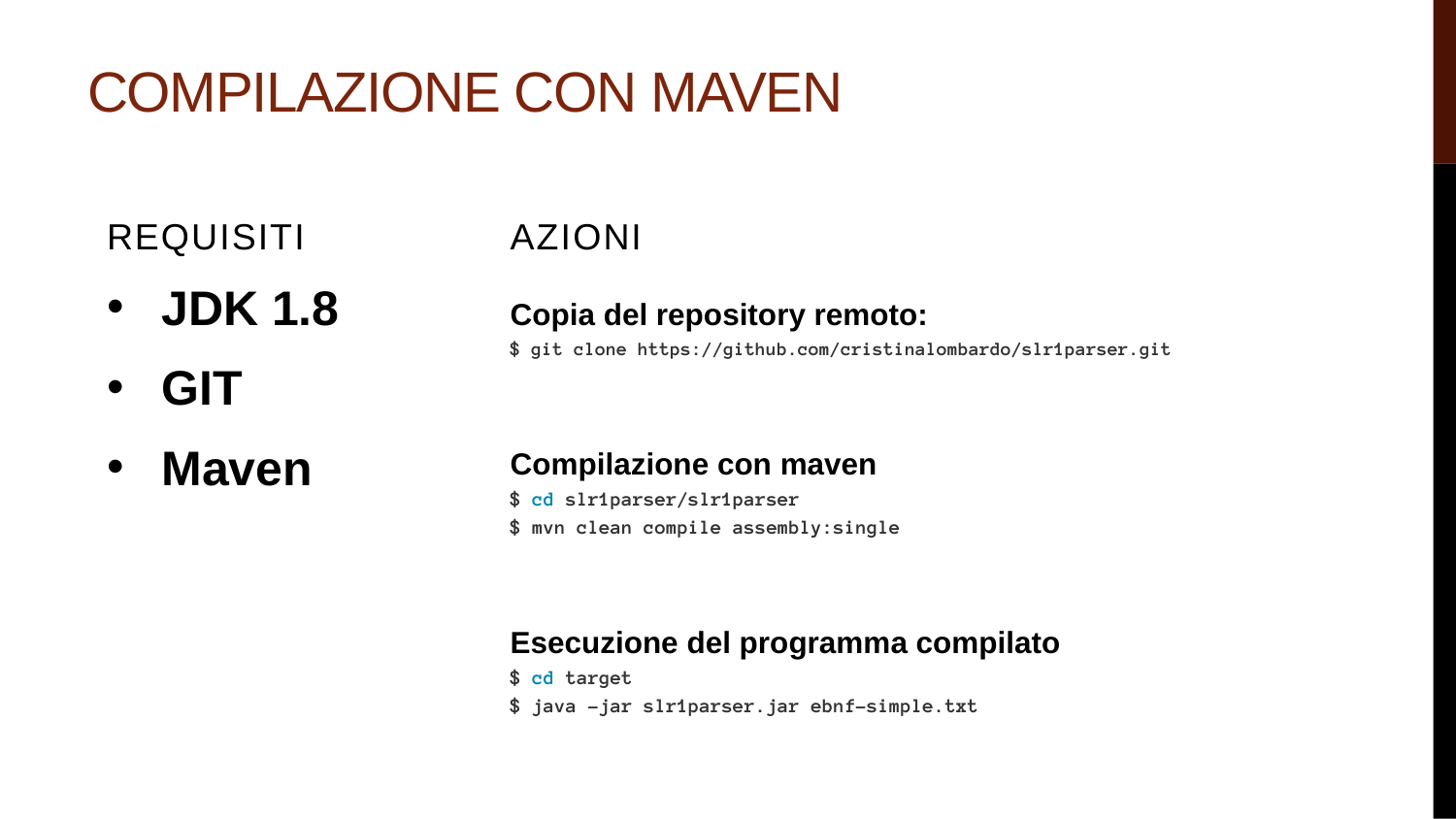

# Compilazione con Maven
rEQUISITI
aZIONI
JDK 1.8
GIT
Maven
Copia del repository remoto:
$ git clone https://github.com/cristinalombardo/slr1parser.git

Compilazione con maven
$ cd slr1parser/slr1parser
$ mvn clean compile assembly:single

Esecuzione del programma compilato
$ cd target
$ java -jar slr1parser.jar ebnf-simple.txt